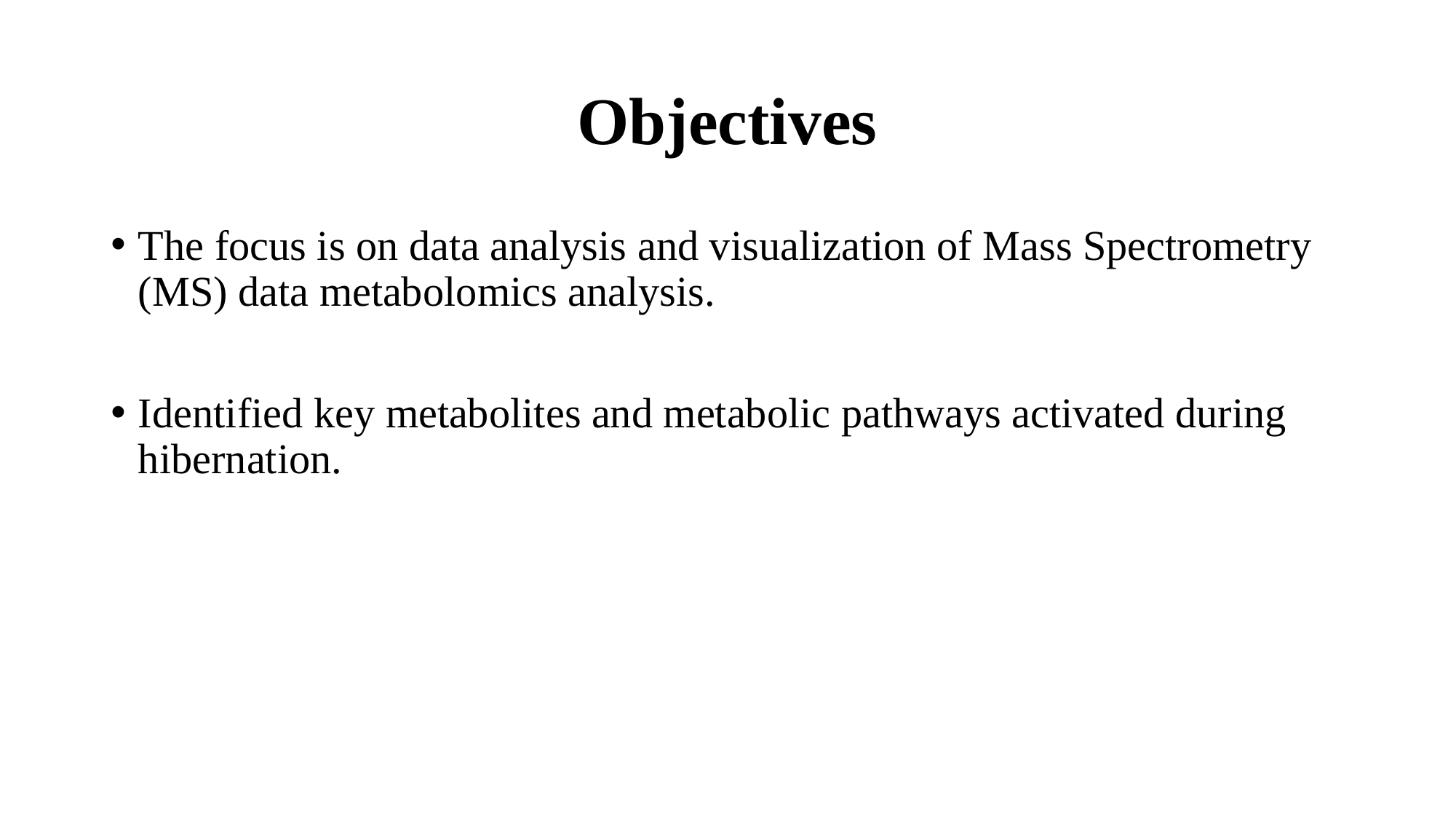

# Objectives
The focus is on data analysis and visualization of Mass Spectrometry (MS) data metabolomics analysis.

Identified key metabolites and metabolic pathways activated during hibernation.